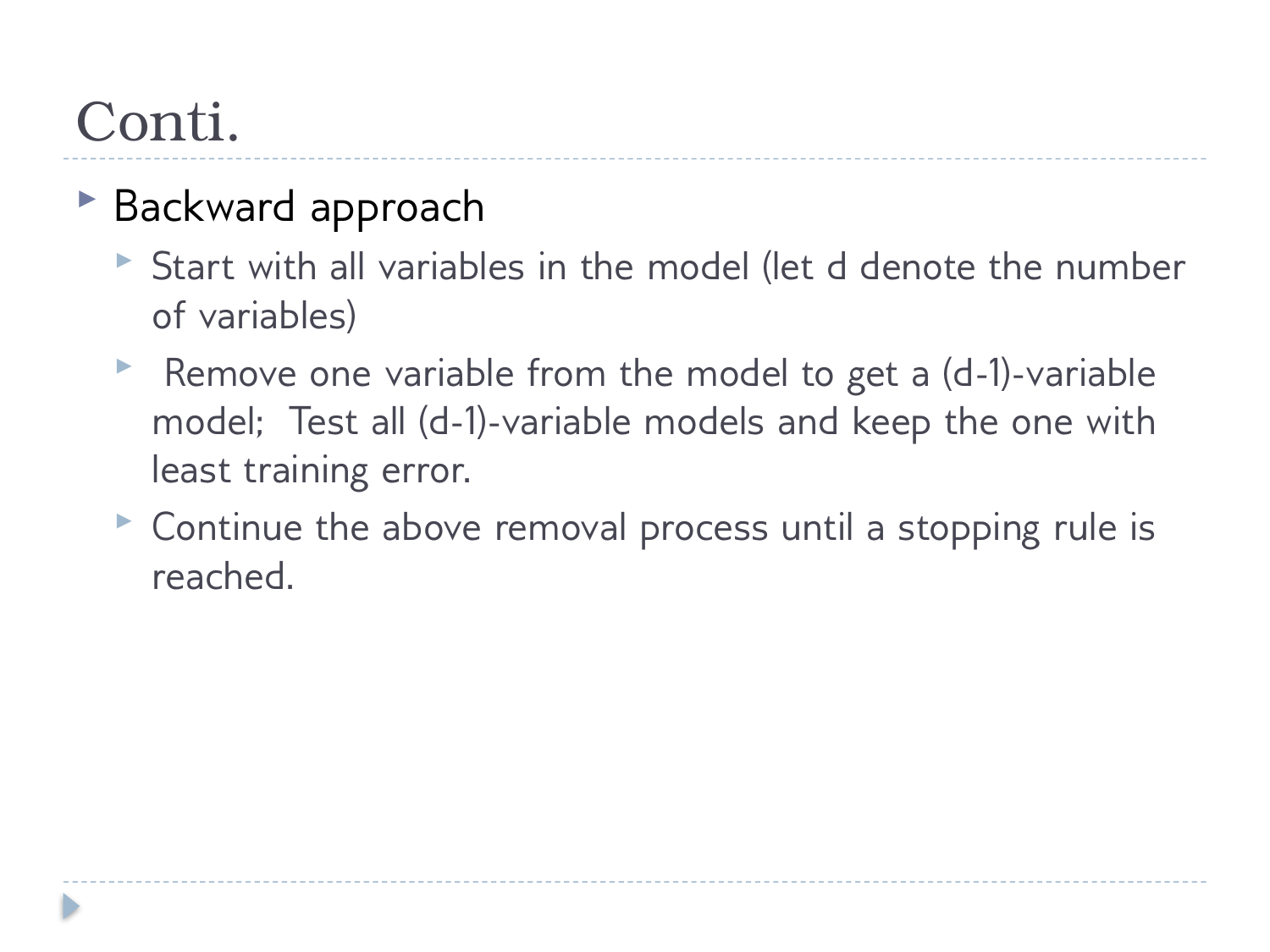

# Conti.
Backward approach
Start with all variables in the model (let d denote the number of variables)
 Remove one variable from the model to get a (d-1)-variable model;  Test all (d-1)-variable models and keep the one with least training error.
Continue the above removal process until a stopping rule is reached.